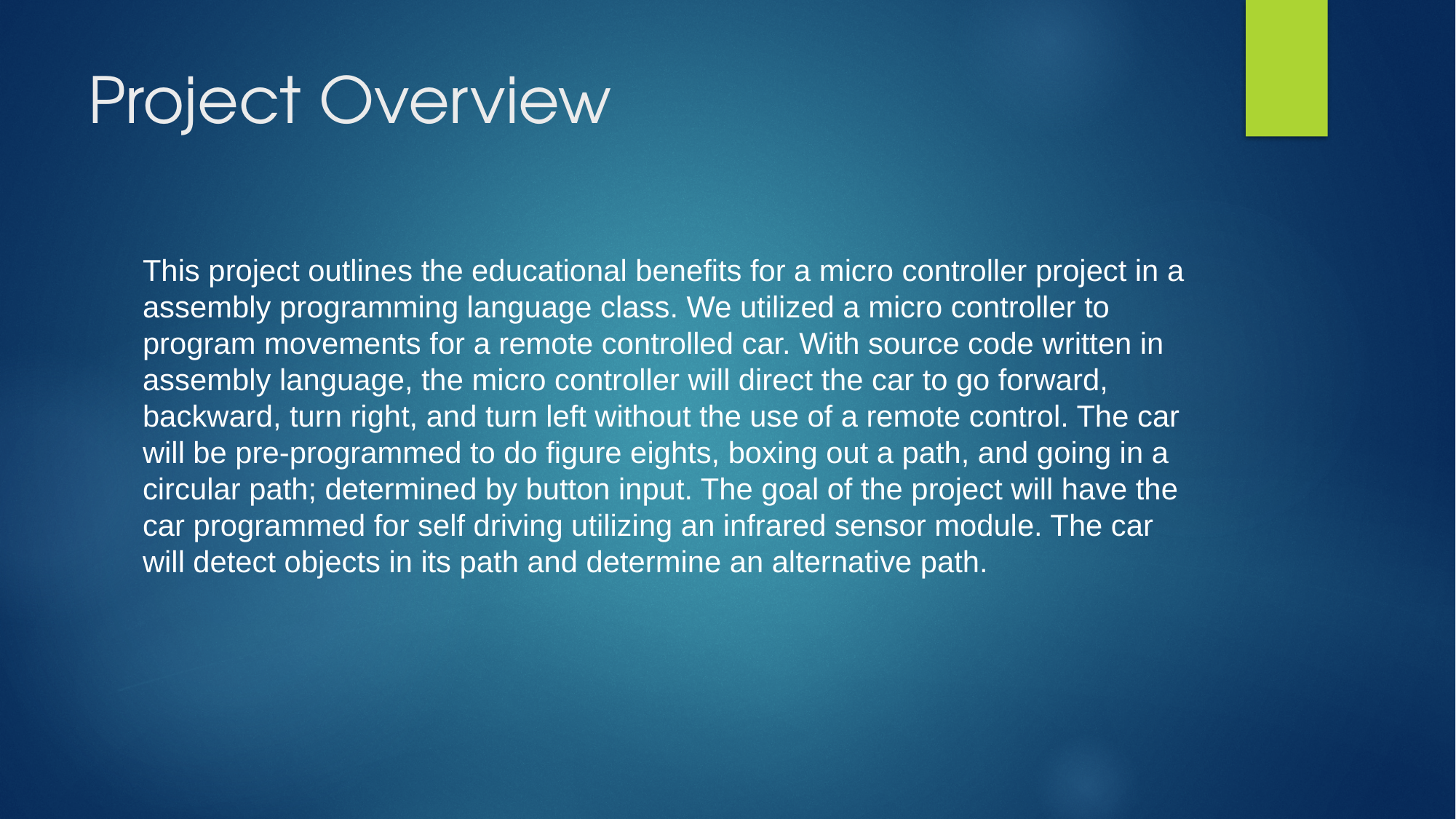

# Project Overview
This project outlines the educational benefits for a micro controller project in a assembly programming language class. We utilized a micro controller to program movements for a remote controlled car. With source code written in assembly language, the micro controller will direct the car to go forward, backward, turn right, and turn left without the use of a remote control. The car will be pre-programmed to do figure eights, boxing out a path, and going in a circular path; determined by button input. The goal of the project will have the car programmed for self driving utilizing an infrared sensor module. The car will detect objects in its path and determine an alternative path.